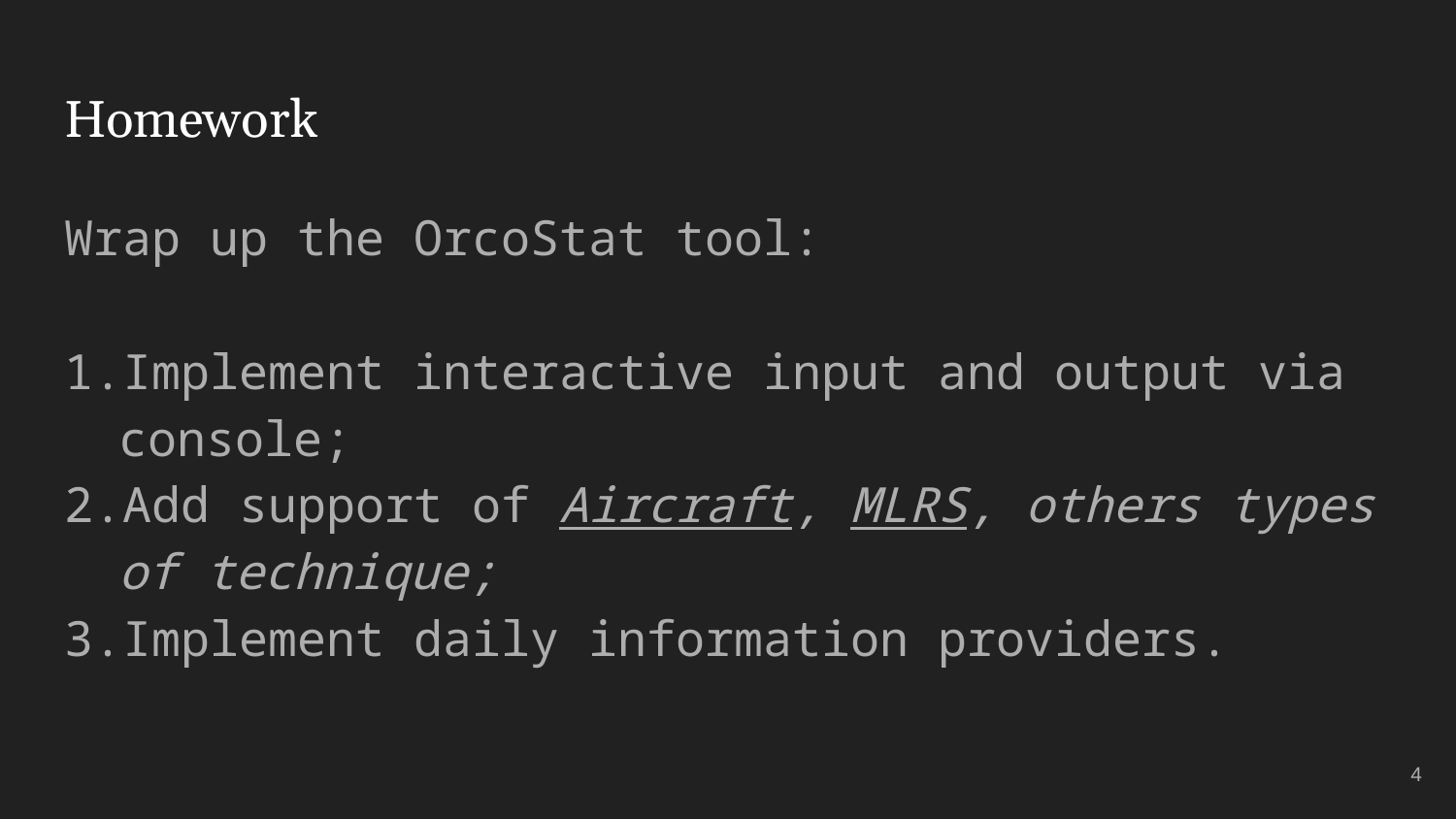

# Homework
Wrap up the OrcoStat tool:

Implement interactive input and output via console;
Add support of Aircraft, MLRS, others types of technique;
Implement daily information providers.
4